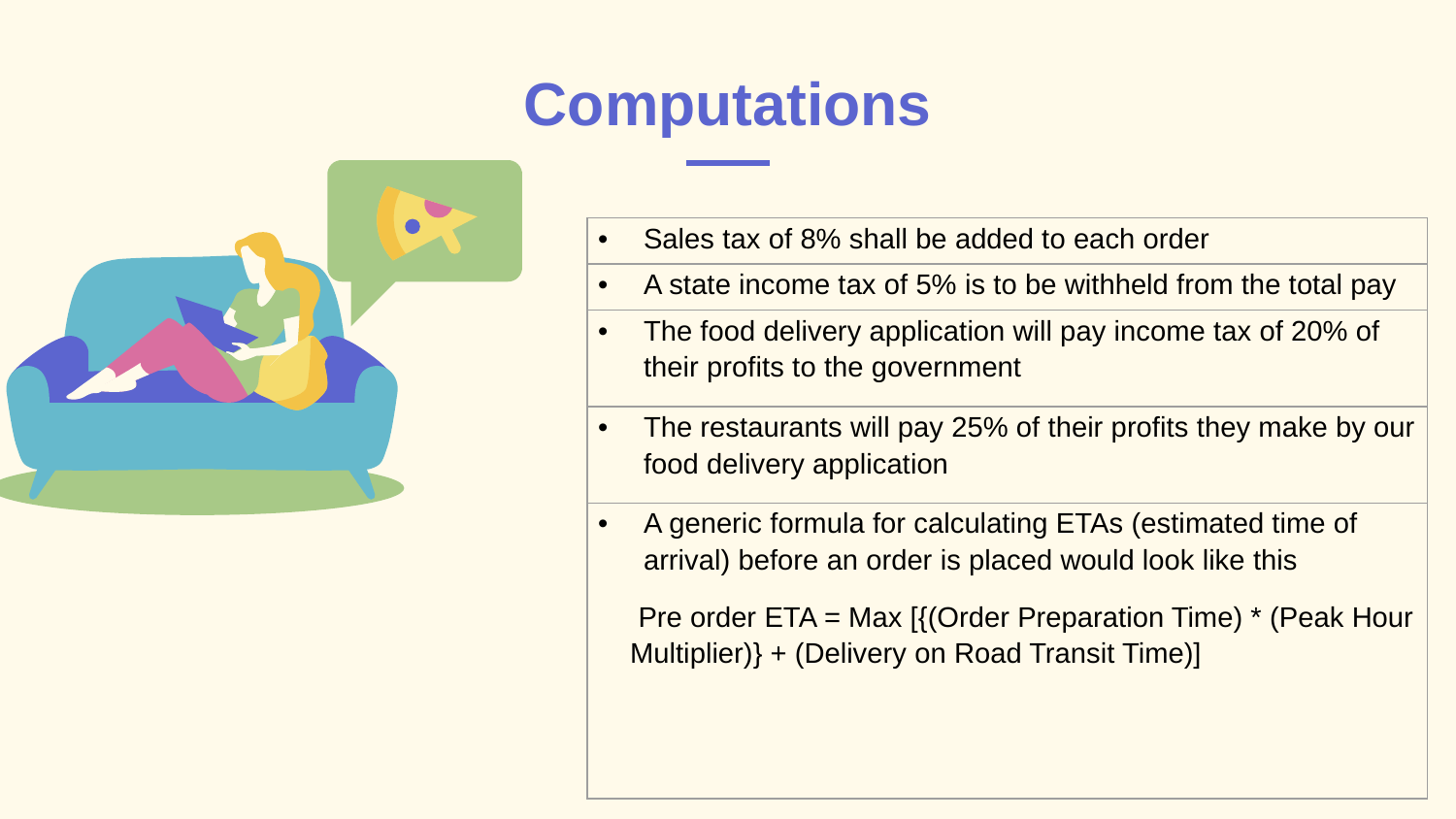

# Computations

| Sales tax of 8% shall be added to each order |
| --- |
| A state income tax of 5% is to be withheld from the total pay |
| The food delivery application will pay income tax of 20% of their profits to the government |
| The restaurants will pay 25% of their profits they make by our food delivery application |
| A generic formula for calculating ETAs (estimated time of arrival) before an order is placed would look like this Pre order ETA = Max [{(Order Preparation Time) \* (Peak Hour Multiplier)} + (Delivery on Road Transit Time)] |